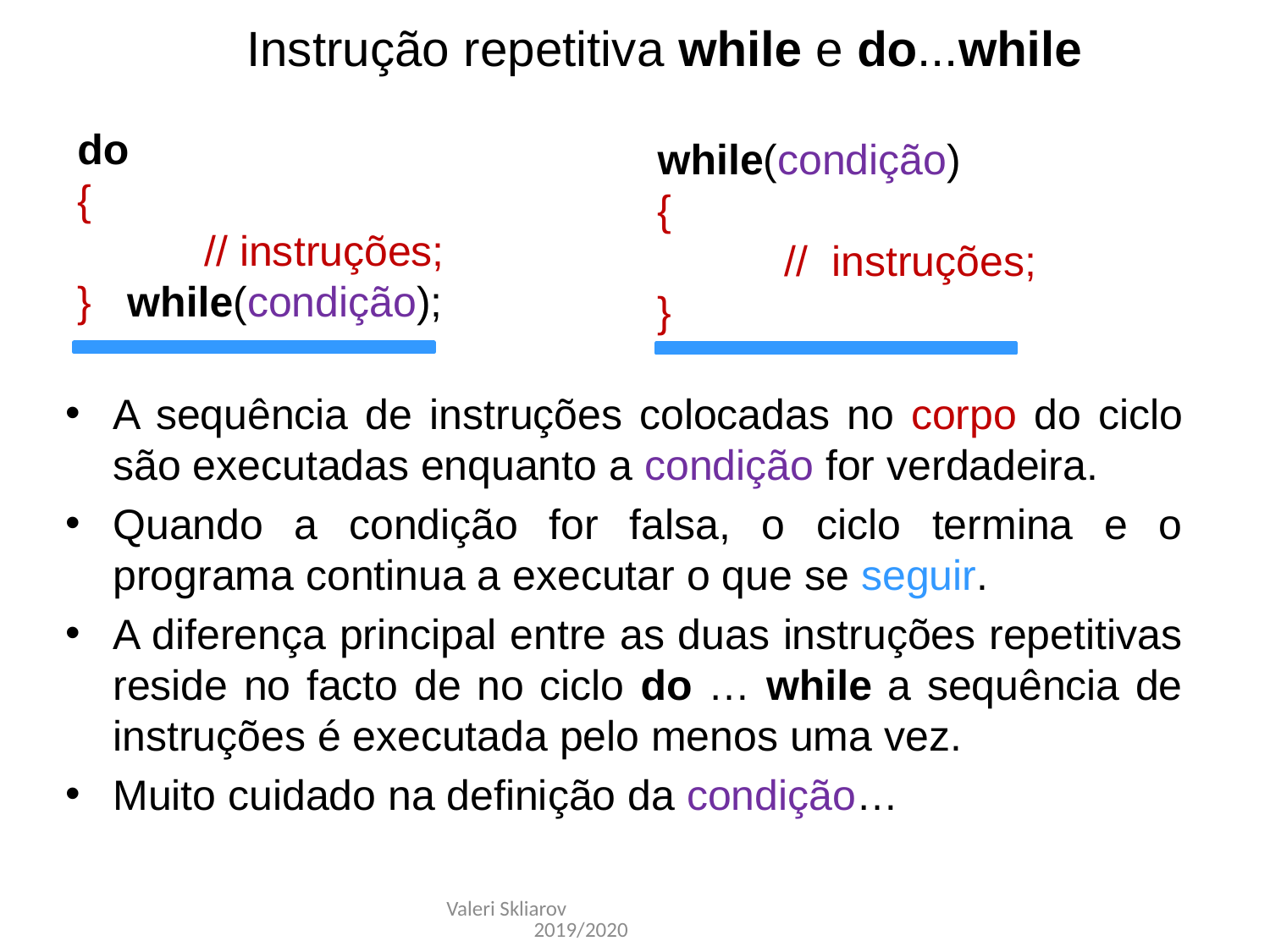

Instrução repetitiva while e do...while
do
{
	// instruções;
}   while(condição);
while(condição)
{
	//  instruções;
}

A sequência de instruções colocadas no corpo do ciclo são executadas enquanto a condição for verdadeira.
Quando a condição for falsa, o ciclo termina e o programa continua a executar o que se seguir.
A diferença principal entre as duas instruções repetitivas reside no facto de no ciclo do … while a sequência de instruções é executada pelo menos uma vez.
Muito cuidado na definição da condição…
Valeri Skliarov                                                                      2019/2020